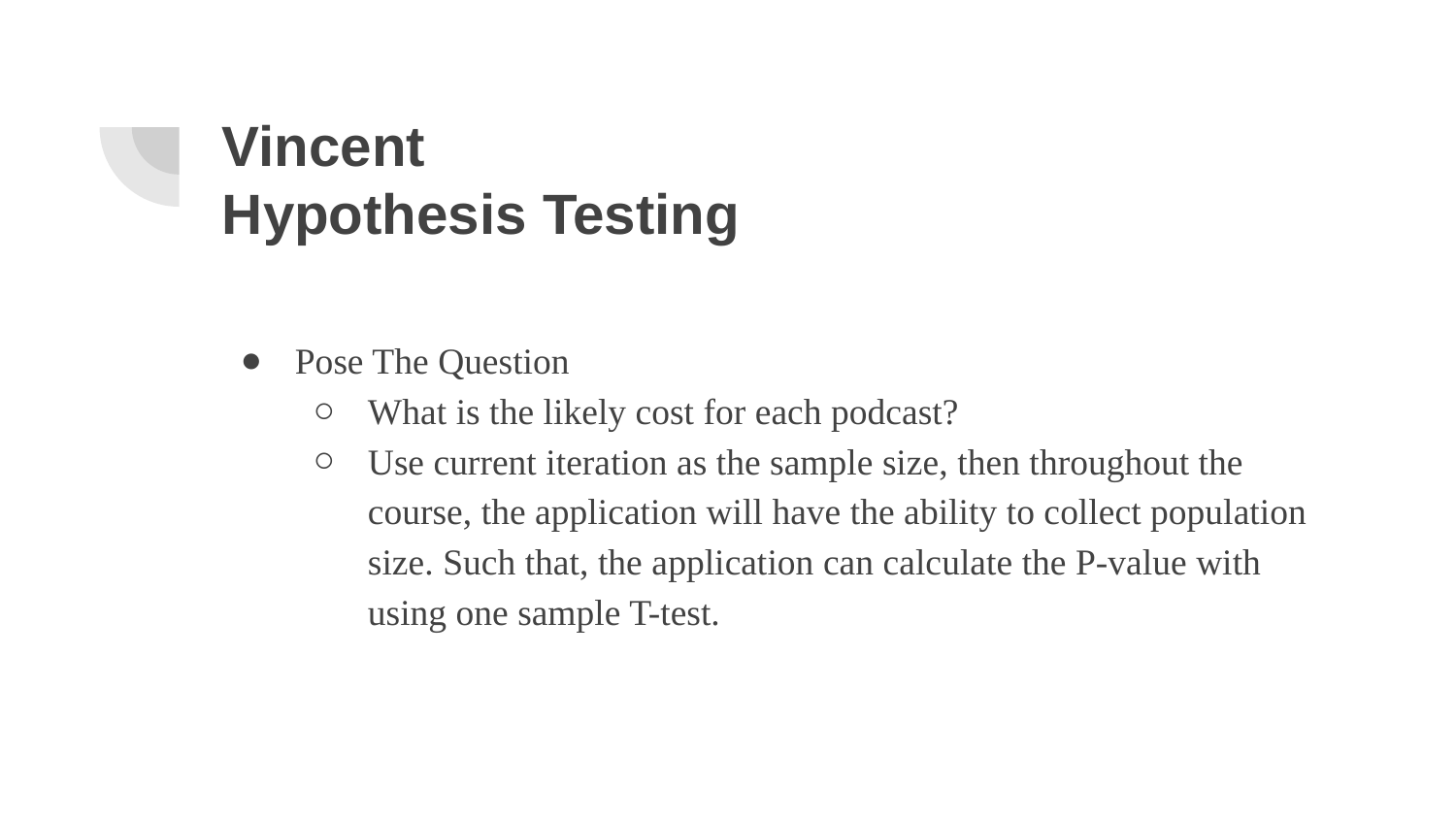

# Vincent
Hypothesis Testing
Pose The Question
What is the likely cost for each podcast?
Use current iteration as the sample size, then throughout the course, the application will have the ability to collect population size. Such that, the application can calculate the P-value with using one sample T-test.